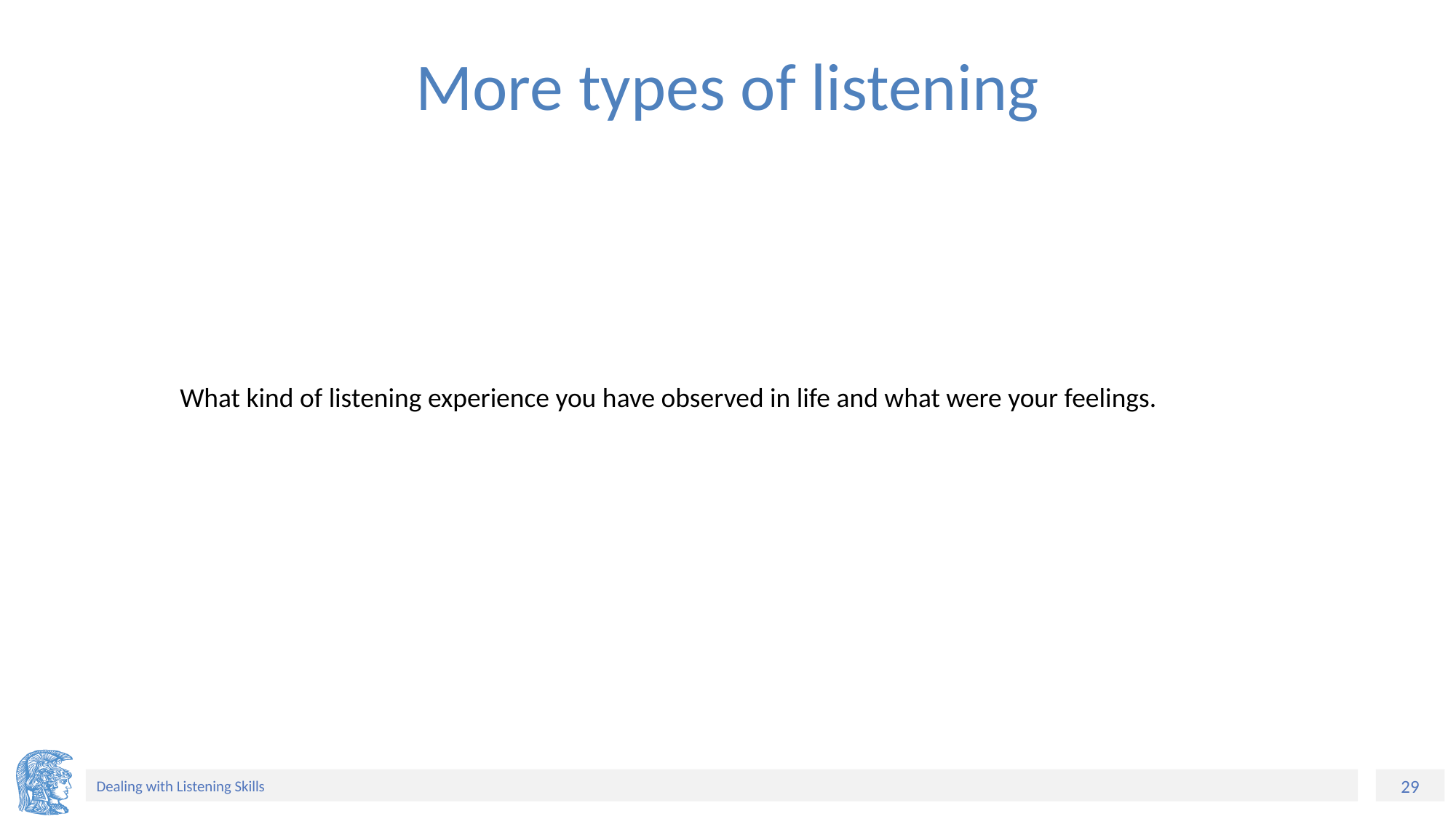

# More types of listening
What kind of listening experience you have observed in life and what were your feelings.